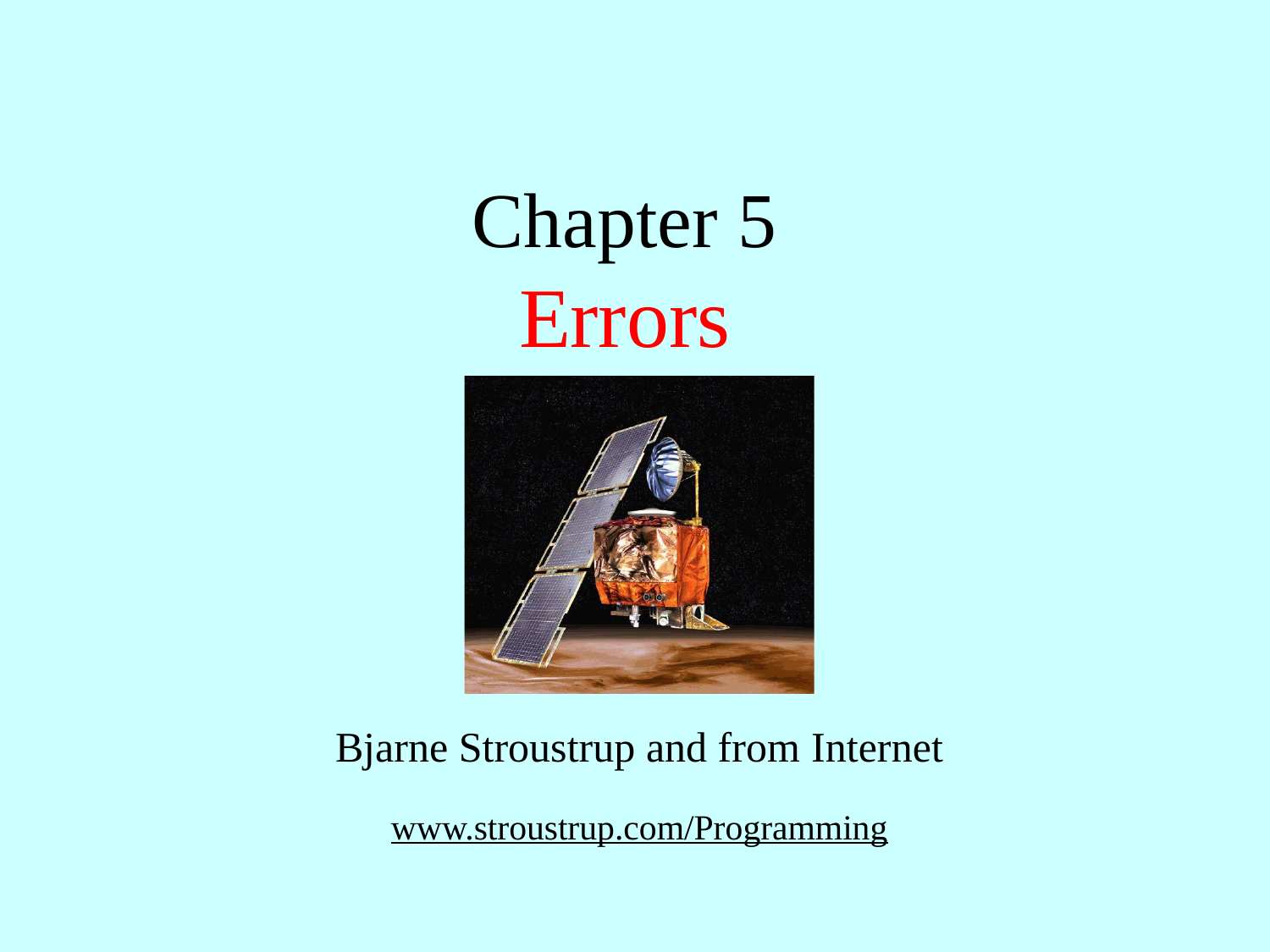

# Chapter 5
Errors

Bjarne Stroustrup and from Internet
www.stroustrup.com/Programming